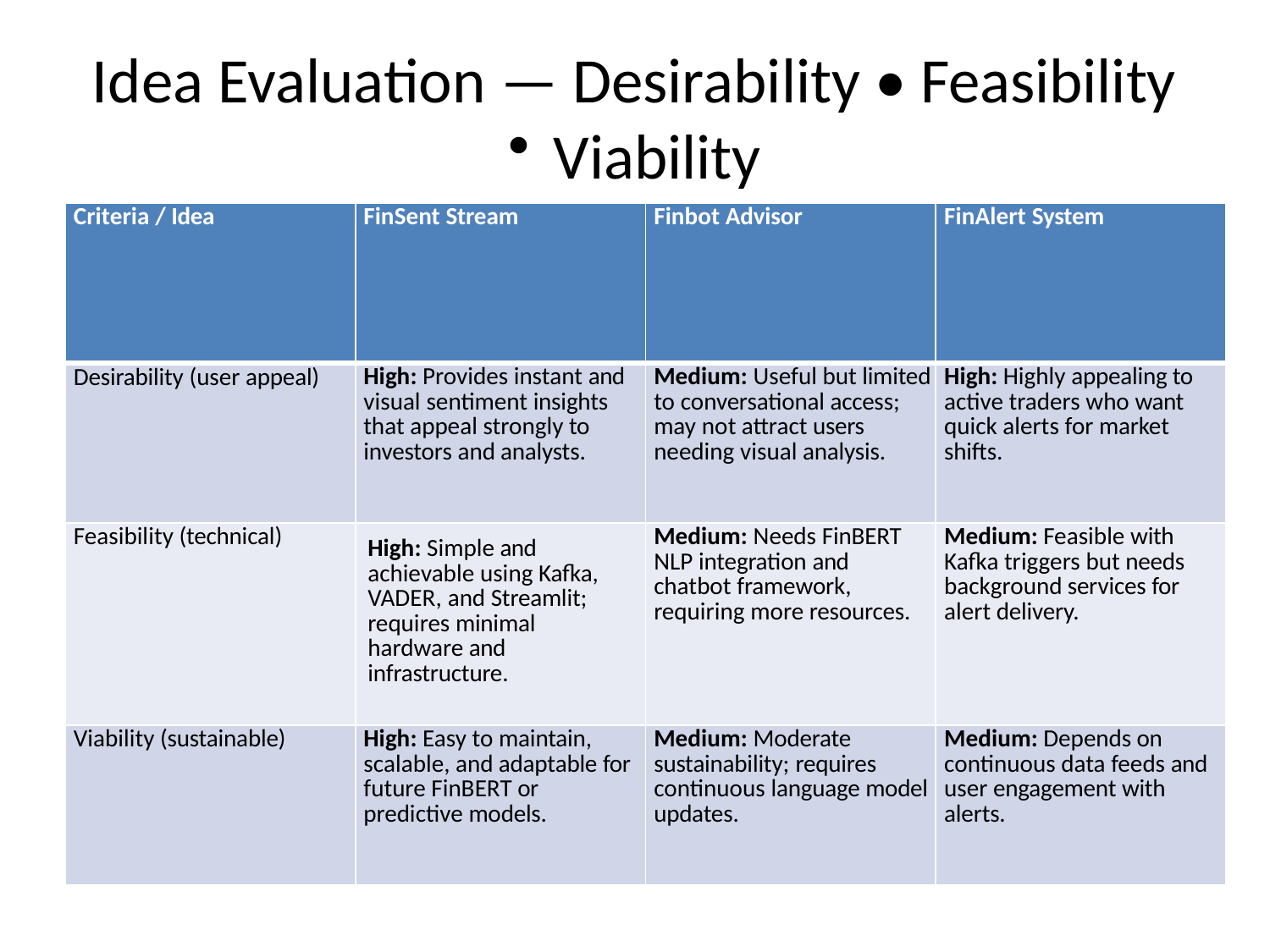

# Idea Evaluation — Desirability • Feasibility
Viability
| Criteria / Idea | FinSent Stream | Finbot Advisor | FinAlert System |
| --- | --- | --- | --- |
| Desirability (user appeal) | High: Provides instant and visual sentiment insights that appeal strongly to investors and analysts. | Medium: Useful but limited to conversational access; may not attract users needing visual analysis. | High: Highly appealing to active traders who want quick alerts for market shifts. |
| Feasibility (technical) | High: Simple and achievable using Kafka, VADER, and Streamlit; requires minimal hardware and infrastructure. | Medium: Needs FinBERT NLP integration and chatbot framework, requiring more resources. | Medium: Feasible with Kafka triggers but needs background services for alert delivery. |
| Viability (sustainable) | High: Easy to maintain, scalable, and adaptable for future FinBERT or predictive models. | Medium: Moderate sustainability; requires continuous language model updates. | Medium: Depends on continuous data feeds and user engagement with alerts. |